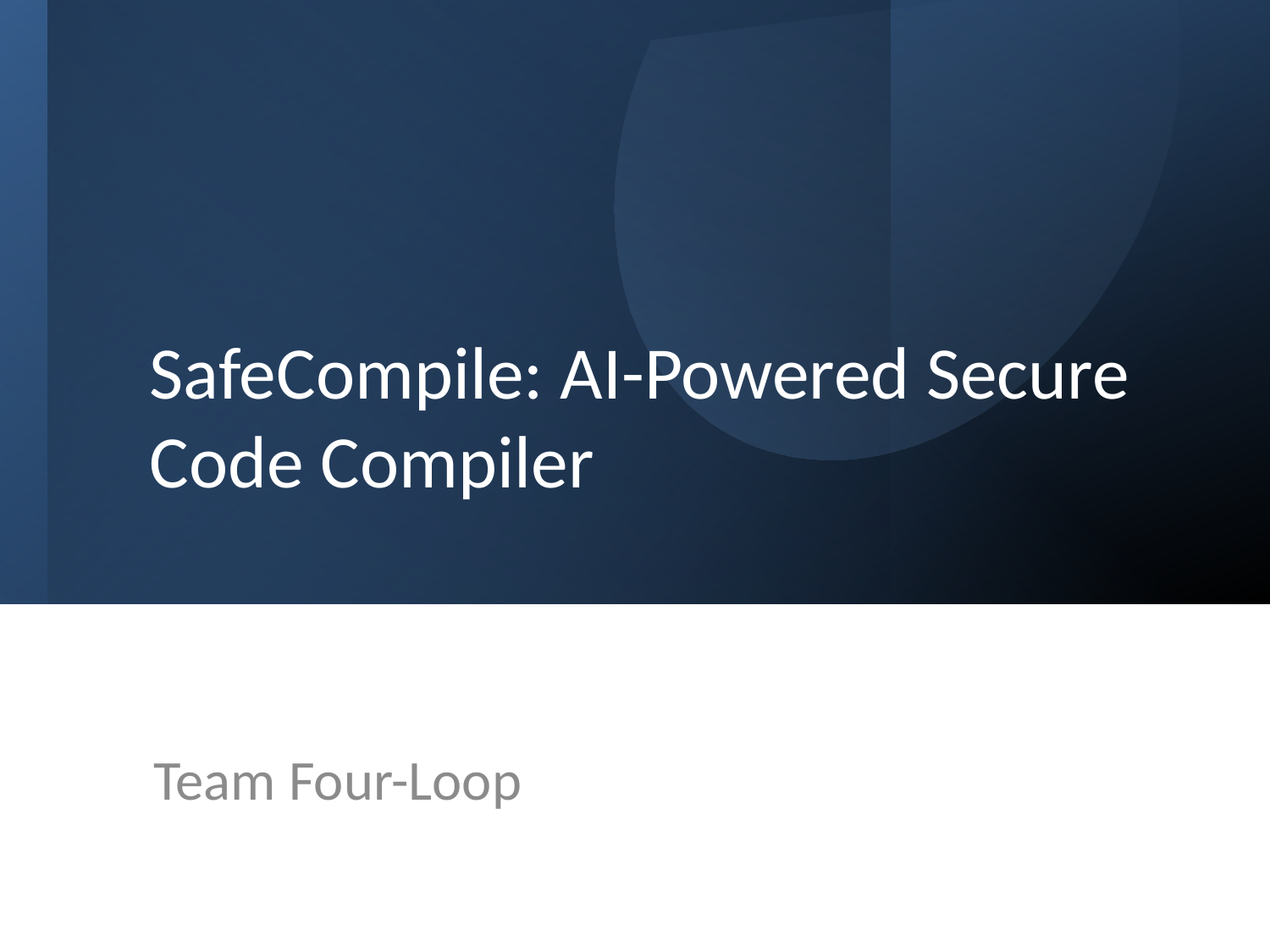

# SafeCompile: AI-Powered Secure Code Compiler
Team Four-Loop